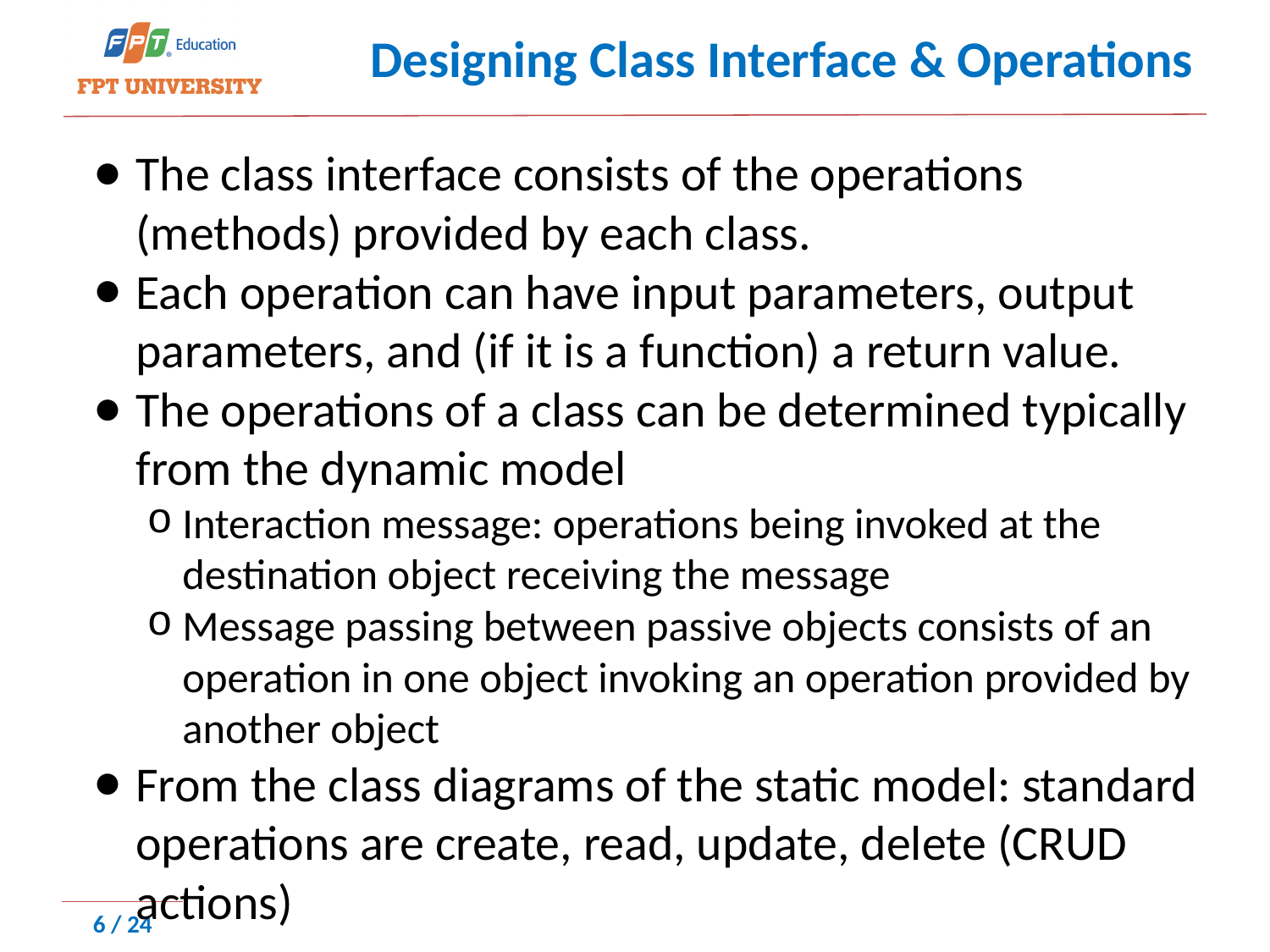

# Designing Class Interface & Operations
The class interface consists of the operations (methods) provided by each class.
Each operation can have input parameters, output parameters, and (if it is a function) a return value.
The operations of a class can be determined typically from the dynamic model
Interaction message: operations being invoked at the destination object receiving the message
Message passing between passive objects consists of an operation in one object invoking an operation provided by another object
From the class diagrams of the static model: standard operations are create, read, update, delete (CRUD actions)